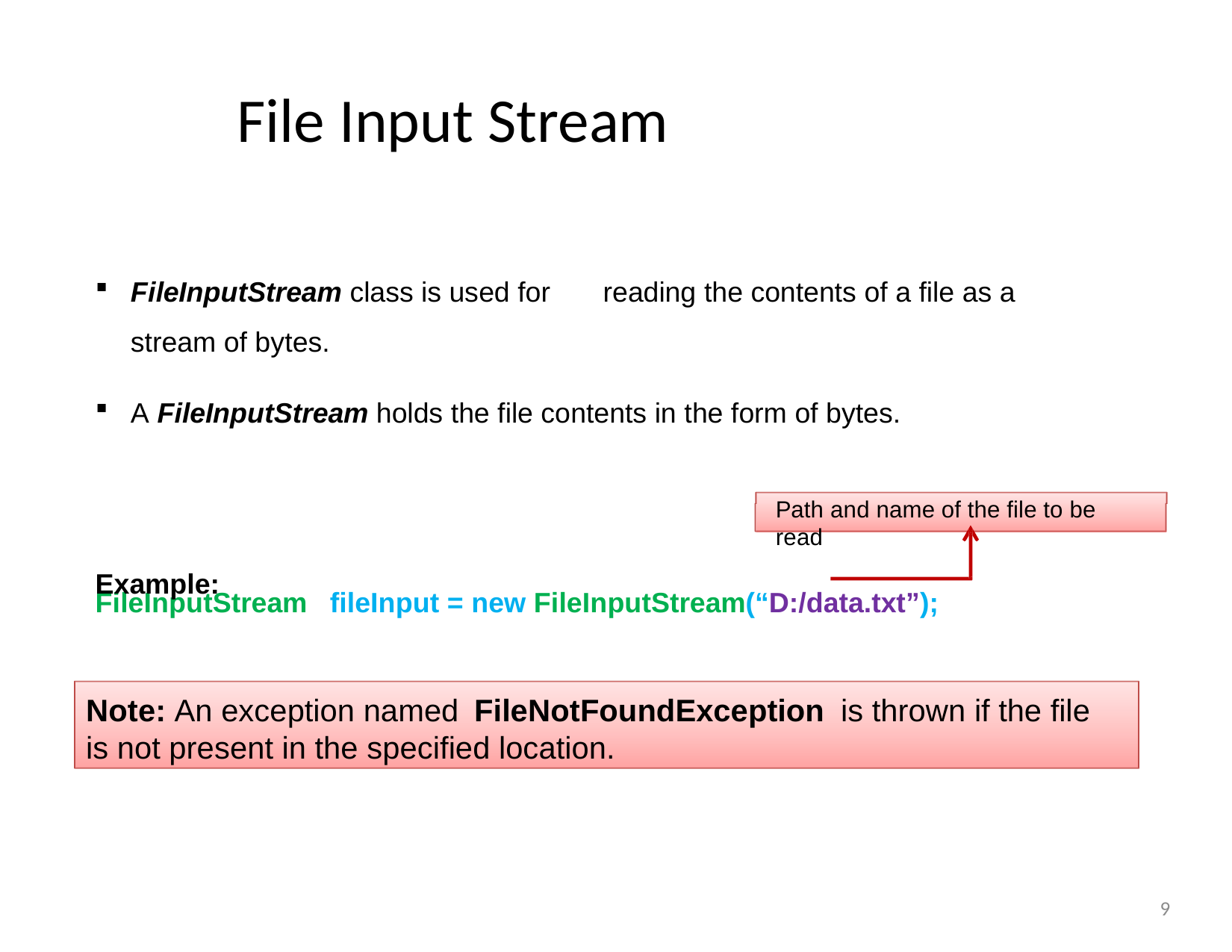

# File Input Stream
FileInputStream class is used for	reading the contents of a file as a stream of bytes.

A FileInputStream holds the file contents in the form of bytes.

Path and name of the file to be read
Example:

FileInputStream
fileInput = new FileInputStream(“D:/data.txt”);

Note: An exception named	FileNotFoundException	is thrown if the file is not present in the specified location.
9